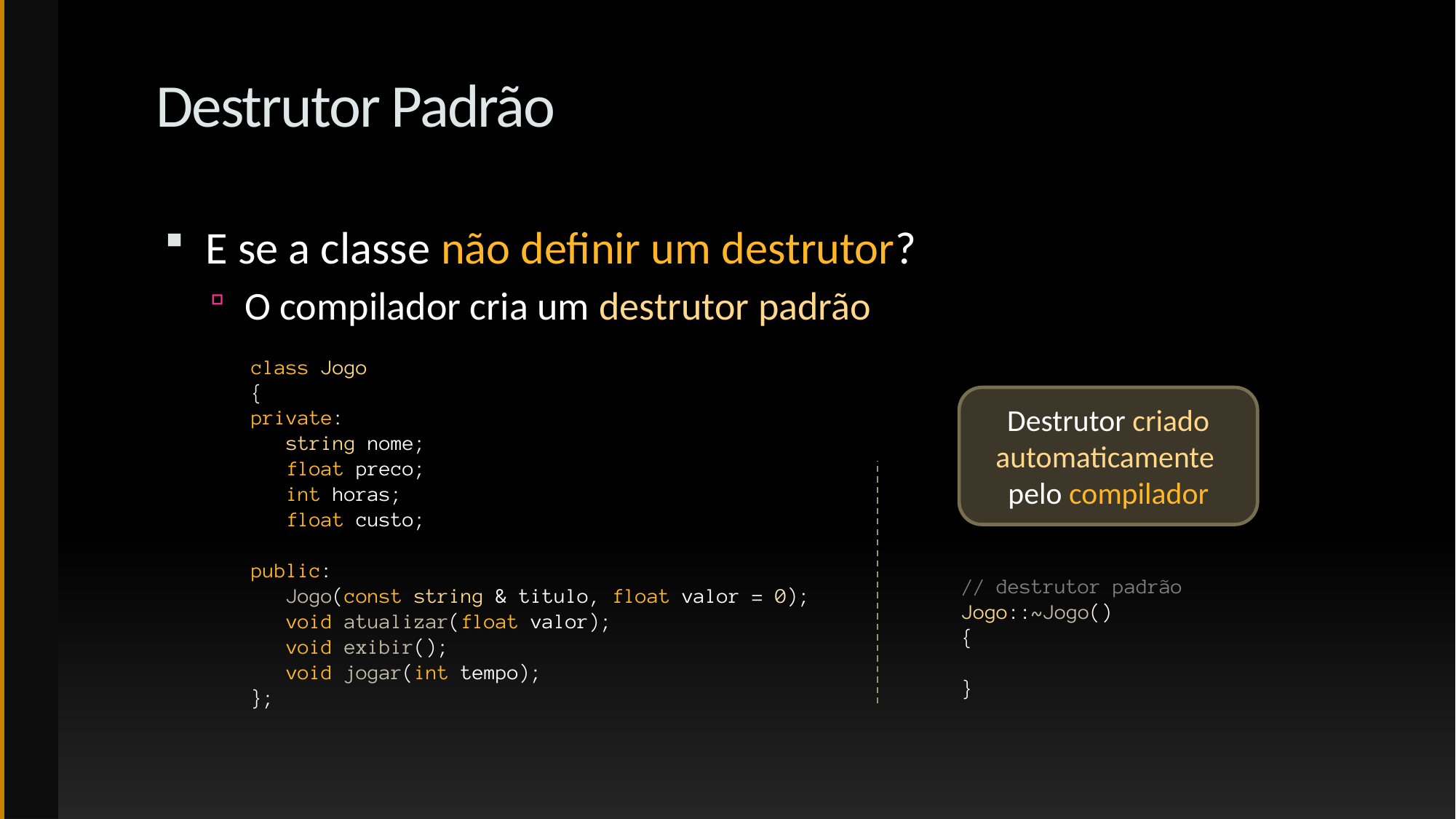

# Destrutor Padrão
E se a classe não definir um destrutor?
O compilador cria um destrutor padrão
class Jogo
{
private:
   string nome;
   float preco;
   int horas;
   float custo;
public:
   Jogo(const string & titulo, float valor = 0);
   void atualizar(float valor);
   void exibir();
   void jogar(int tempo);
};

Destrutor criado automaticamente
pelo compilador
// destrutor padrão
Jogo::~Jogo()
{
}